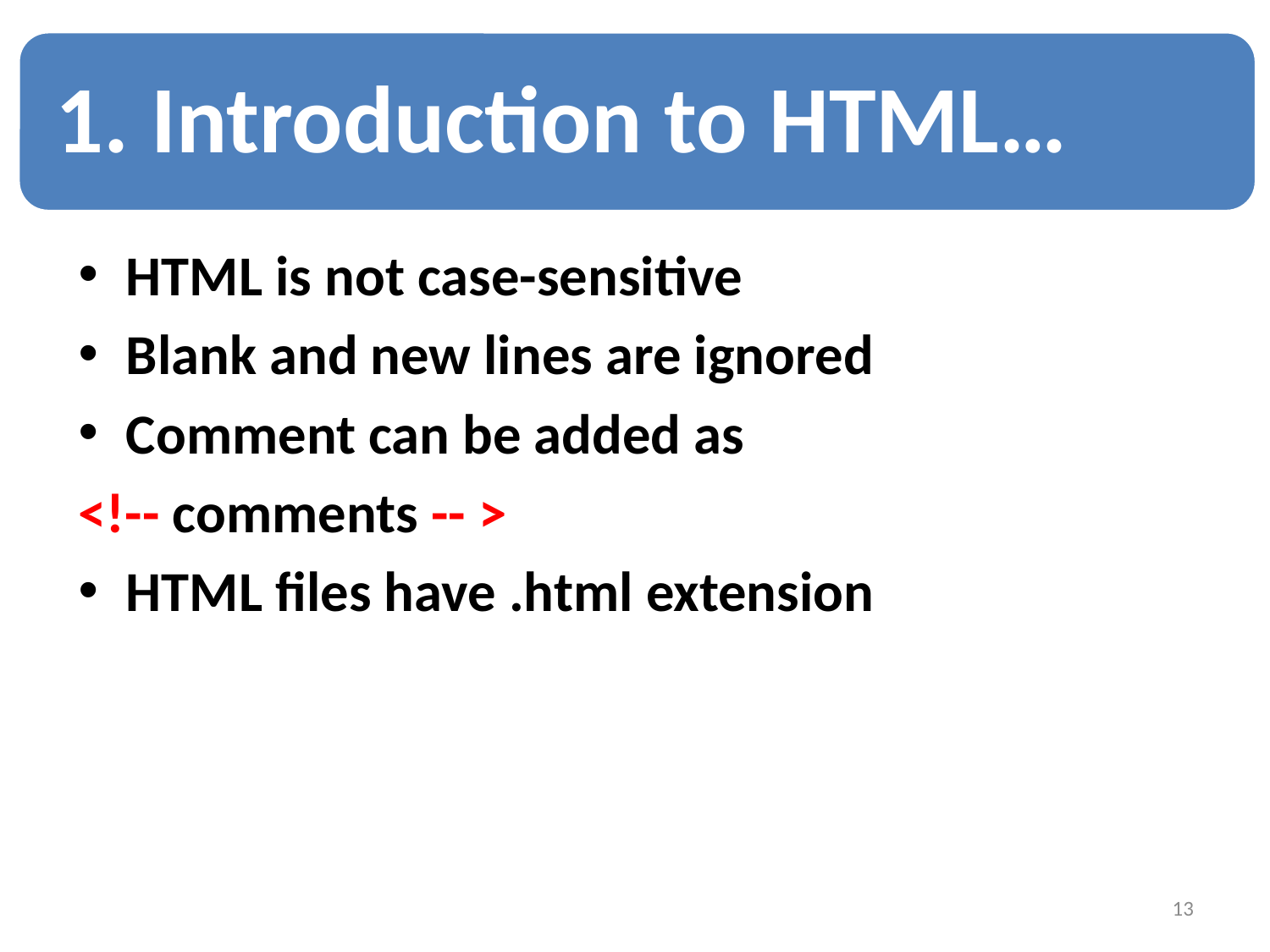

1. Introduction to HTML…
#
HTML is not case-sensitive
Blank and new lines are ignored
Comment can be added as
<!-- comments -- >
HTML files have .html extension

13